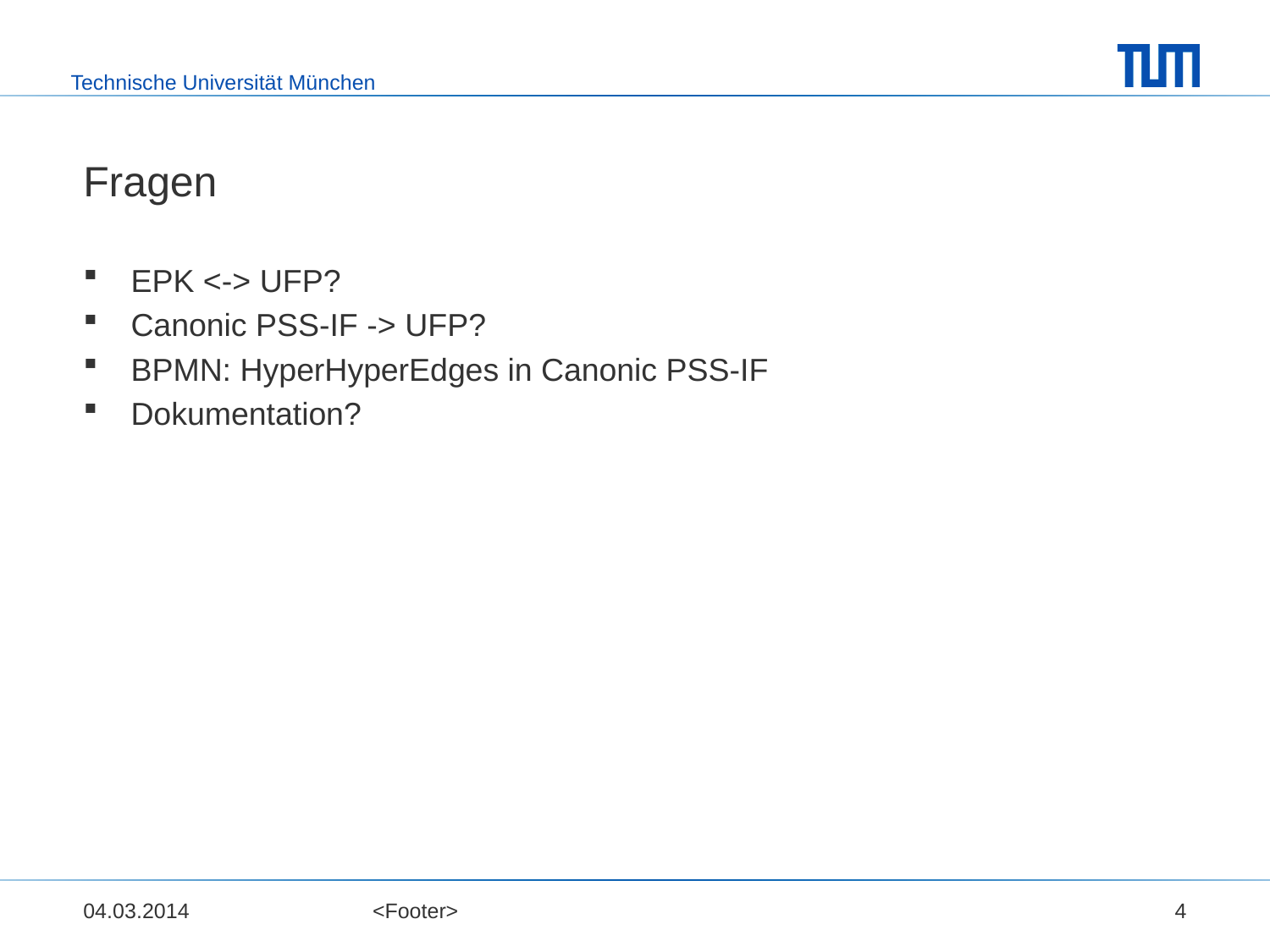

# Fragen
EPK <-> UFP?
Canonic PSS-IF -> UFP?
BPMN: HyperHyperEdges in Canonic PSS-IF
Dokumentation?

04.03.2014
<Footer>
4